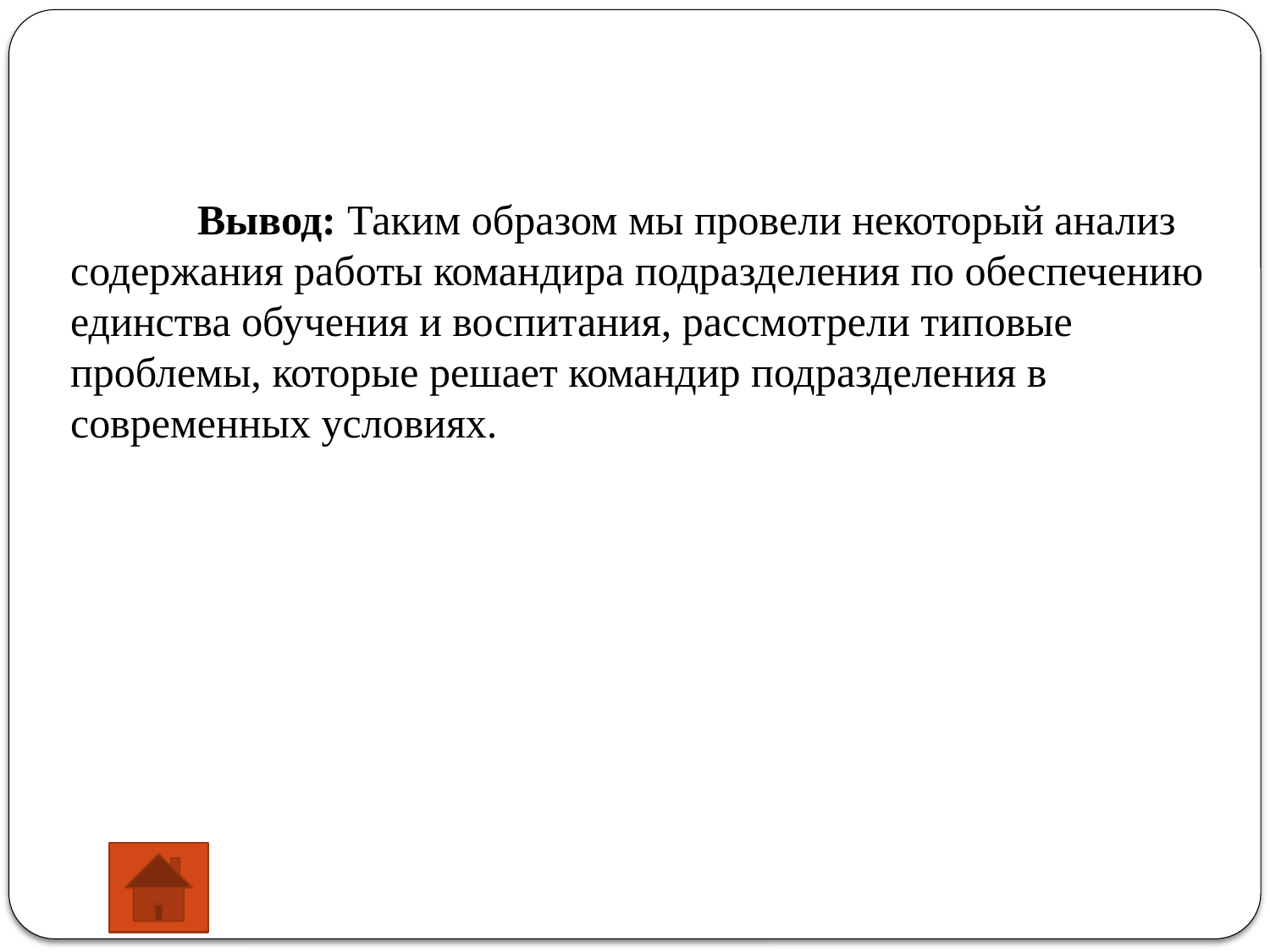

Вывод: Таким образом мы провели некоторый анализ содержания работы командира подразделения по обеспечению единства обучения и воспитания, рассмотрели типовые проблемы, которые решает командир подразделения в современных условиях.